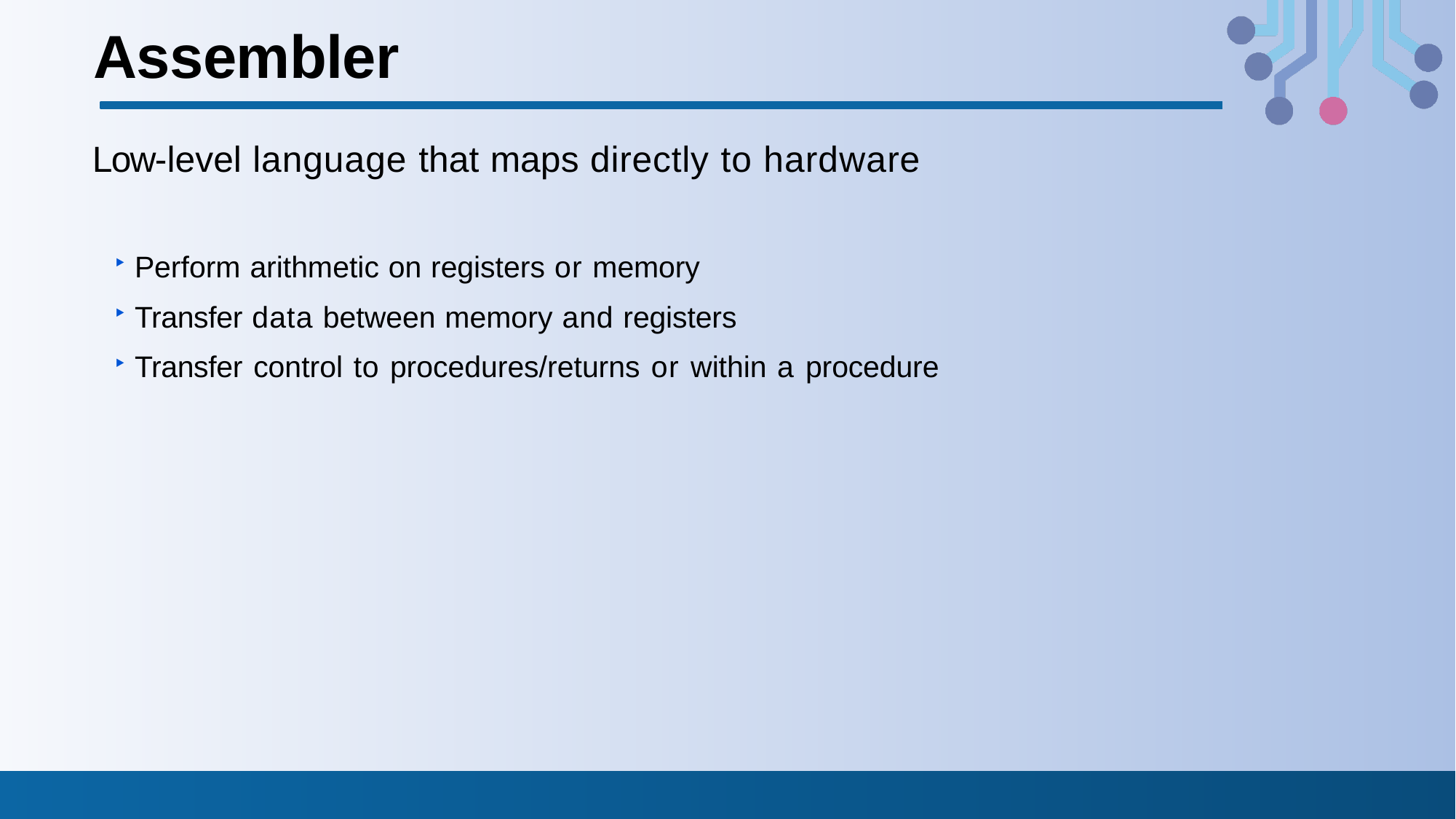

# Assembler
Low-level language that maps directly to hardware

Perform arithmetic on registers or memory
Transfer data between memory and registers
Transfer control to procedures/returns or within a procedure